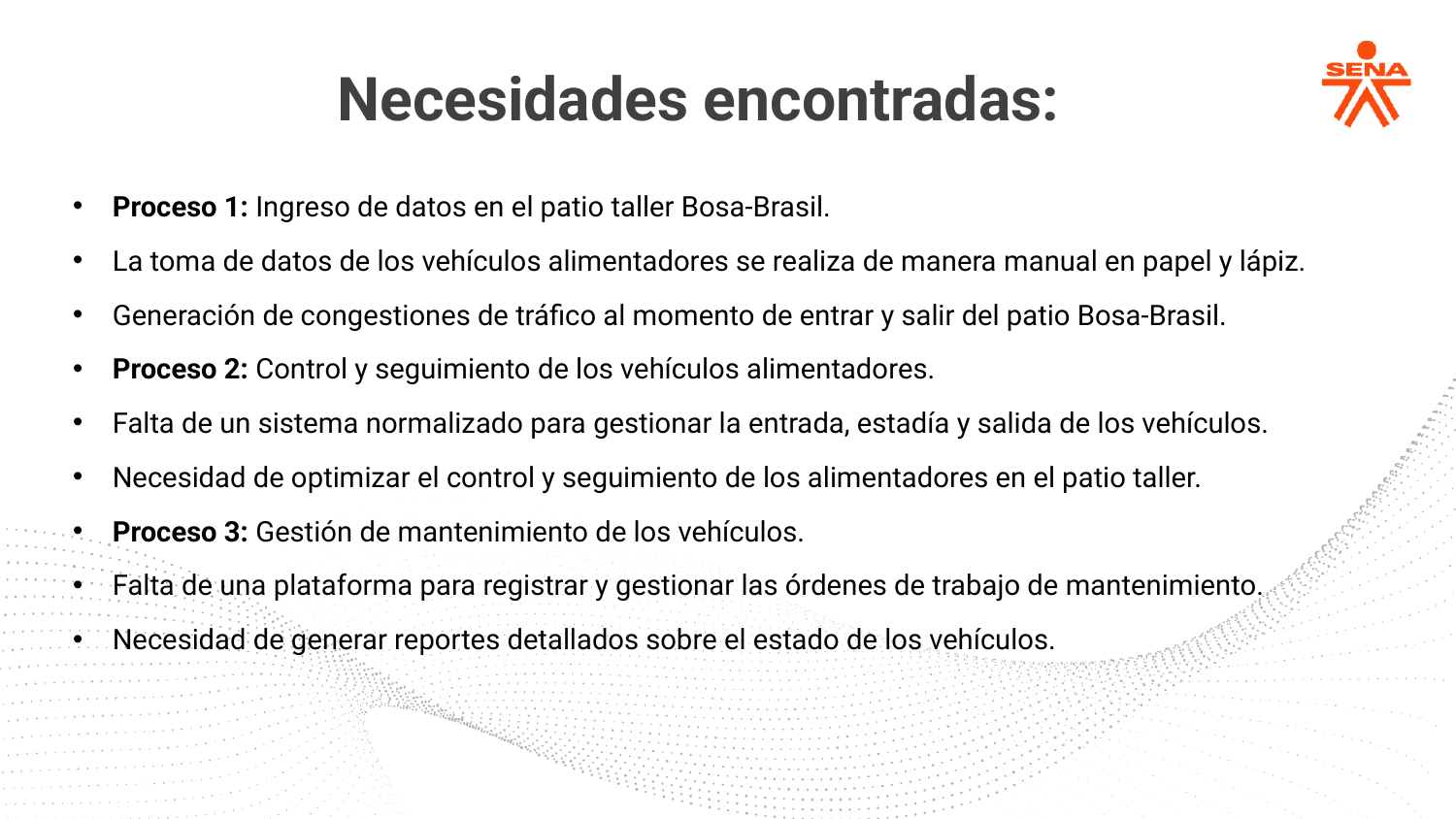

# Necesidades encontradas:
Proceso 1: Ingreso de datos en el patio taller Bosa-Brasil.
La toma de datos de los vehículos alimentadores se realiza de manera manual en papel y lápiz.
Generación de congestiones de tráfico al momento de entrar y salir del patio Bosa-Brasil.
Proceso 2: Control y seguimiento de los vehículos alimentadores.
Falta de un sistema normalizado para gestionar la entrada, estadía y salida de los vehículos.
Necesidad de optimizar el control y seguimiento de los alimentadores en el patio taller.
Proceso 3: Gestión de mantenimiento de los vehículos.
Falta de una plataforma para registrar y gestionar las órdenes de trabajo de mantenimiento.
Necesidad de generar reportes detallados sobre el estado de los vehículos.